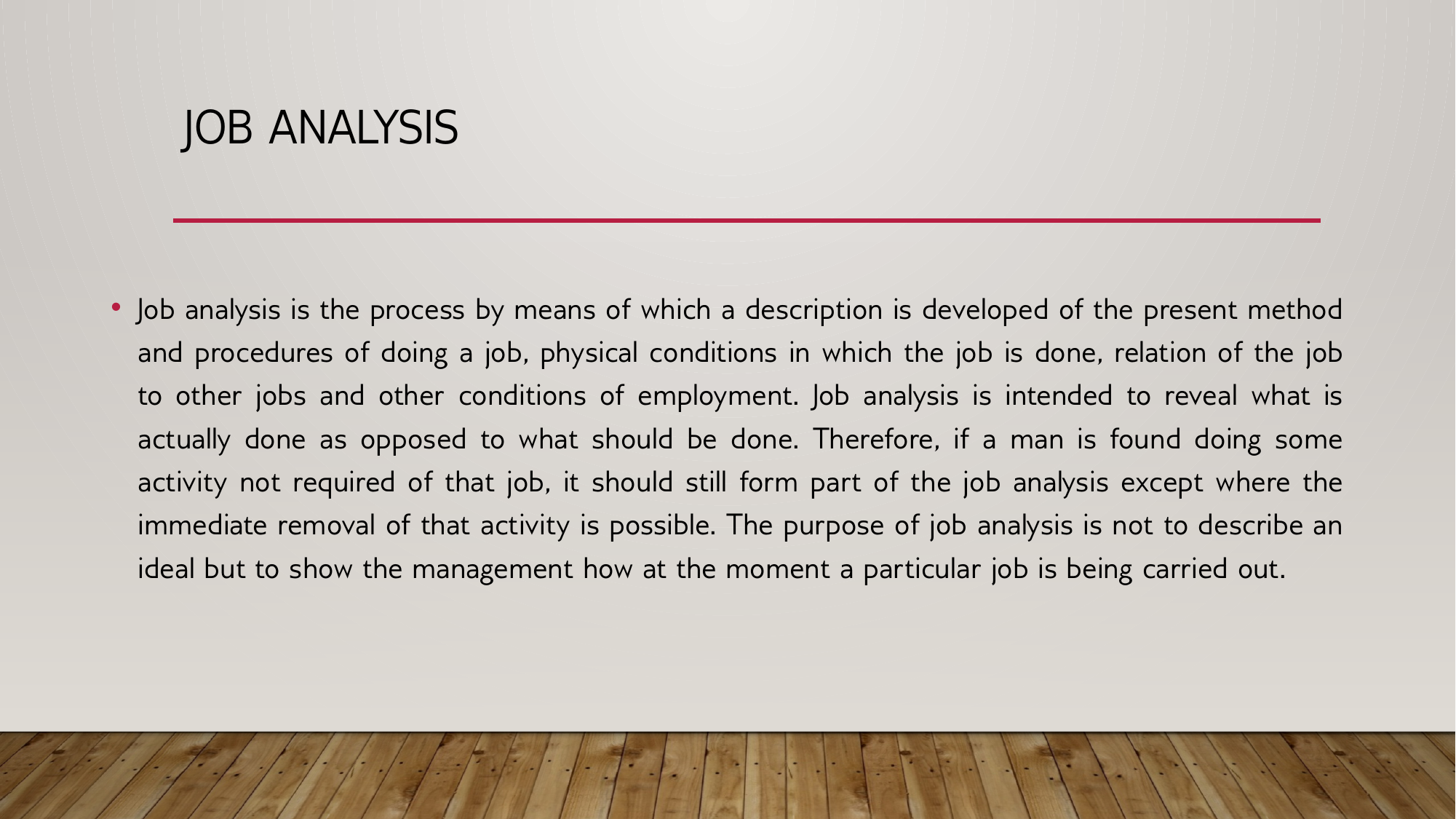

Job analysis is the process by means of which a description is developed of the present method and procedures of doing a job, physical conditions in which the job is done, relation of the job to other jobs and other conditions of employment. Job analysis is intended to reveal what is actually done as opposed to what should be done. Therefore, if a man is found doing some activity not required of that job, it should still form part of the job analysis except where the immediate removal of that activity is possible. The purpose of job analysis is not to describe an ideal but to show the management how at the moment a particular job is being carried out.
# Job Analysis